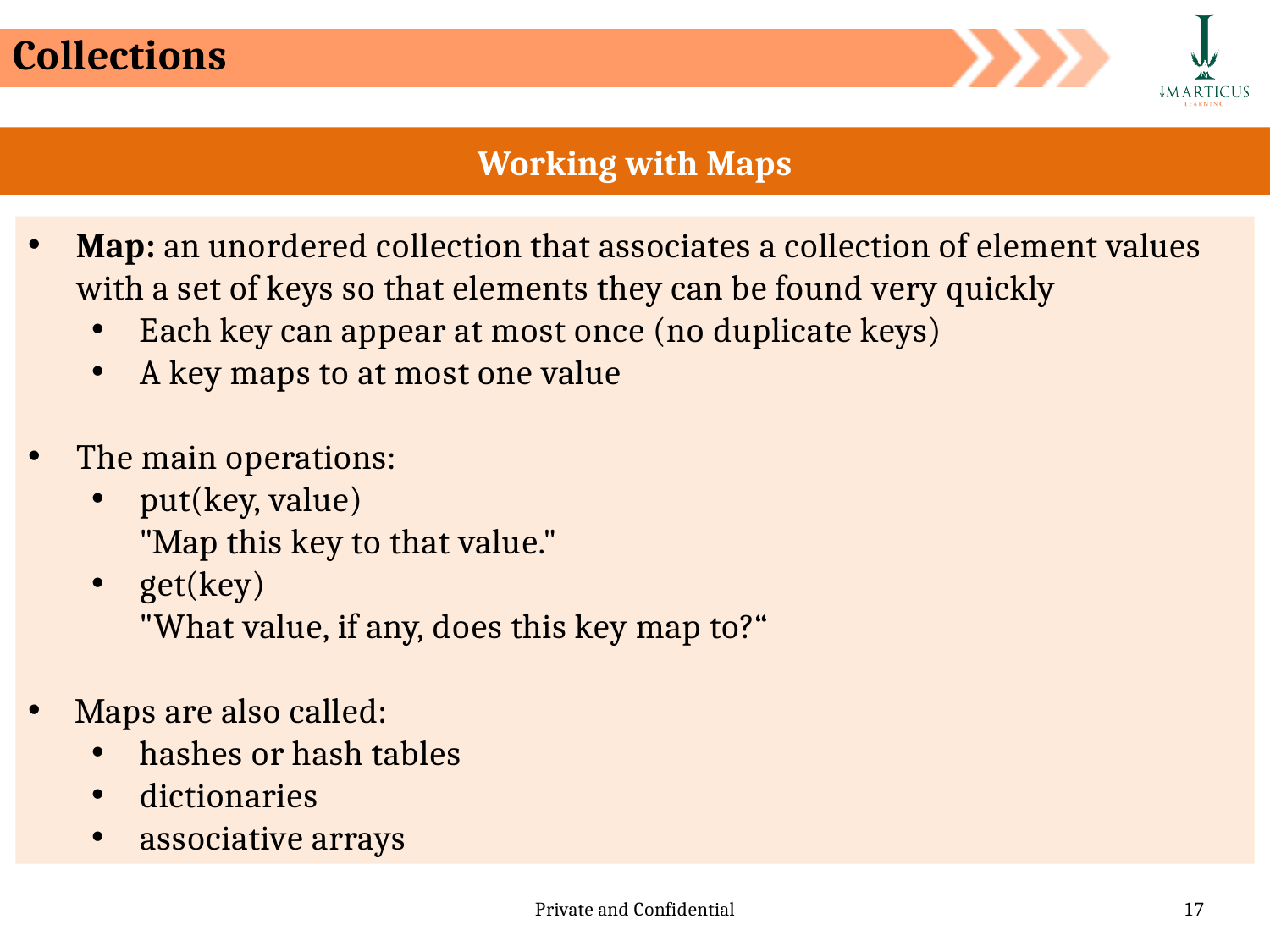

Collections

Working with Maps
Map: an unordered collection that associates a collection of element values with a set of keys so that elements they can be found very quickly
Each key can appear at most once (no duplicate keys)
A key maps to at most one value

The main operations:
put(key, value)
"Map this key to that value."
get(key)
"What value, if any, does this key map to?“

Maps are also called:
hashes or hash tables
dictionaries
associative arrays